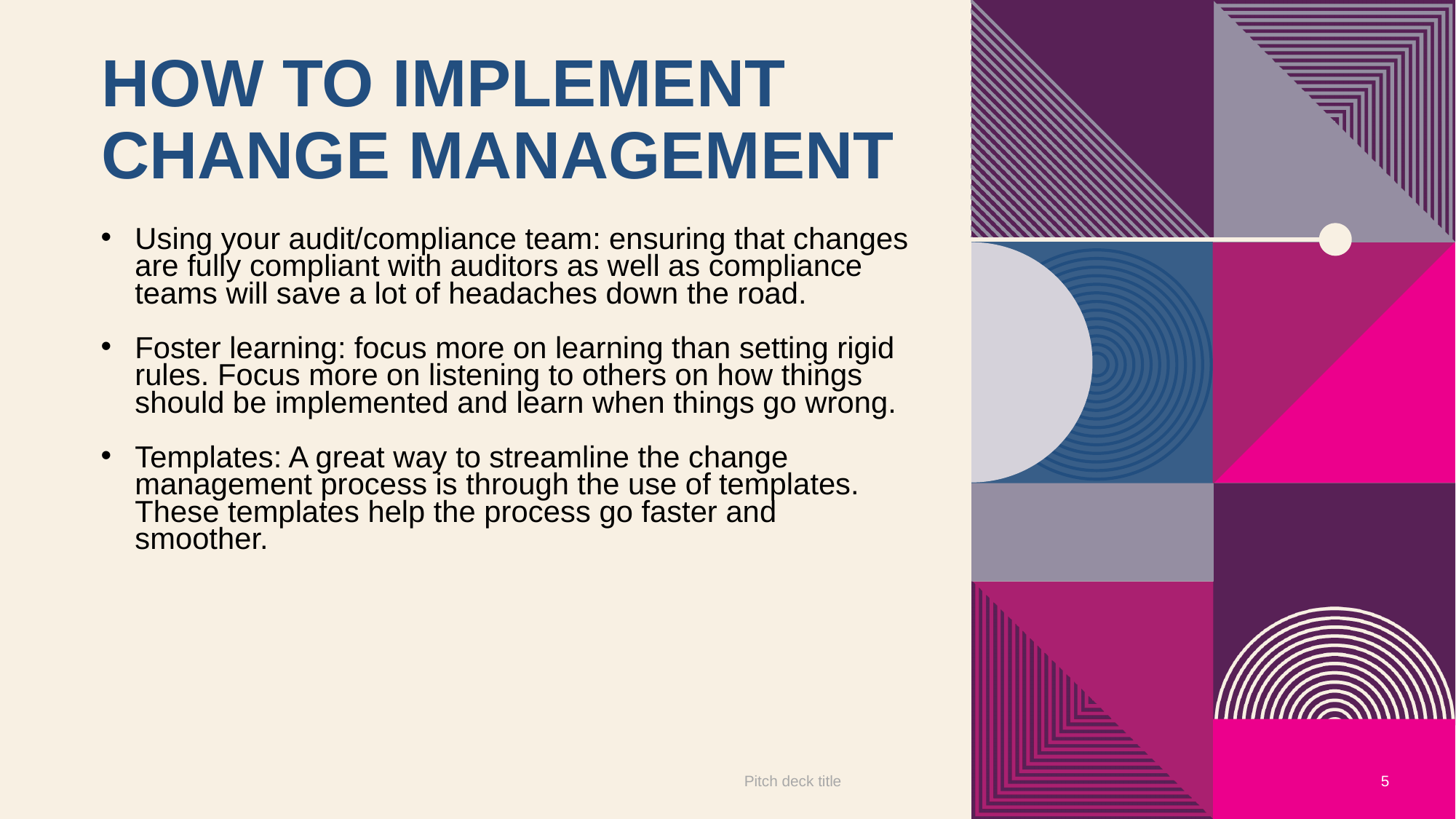

# How to implement change management
Using your audit/compliance team: ensuring that changes are fully compliant with auditors as well as compliance teams will save a lot of headaches down the road.

Foster learning: focus more on learning than setting rigid rules. Focus more on listening to others on how things should be implemented and learn when things go wrong.

Templates: A great way to streamline the change management process is through the use of templates. These templates help the process go faster and smoother.
Pitch deck title
5